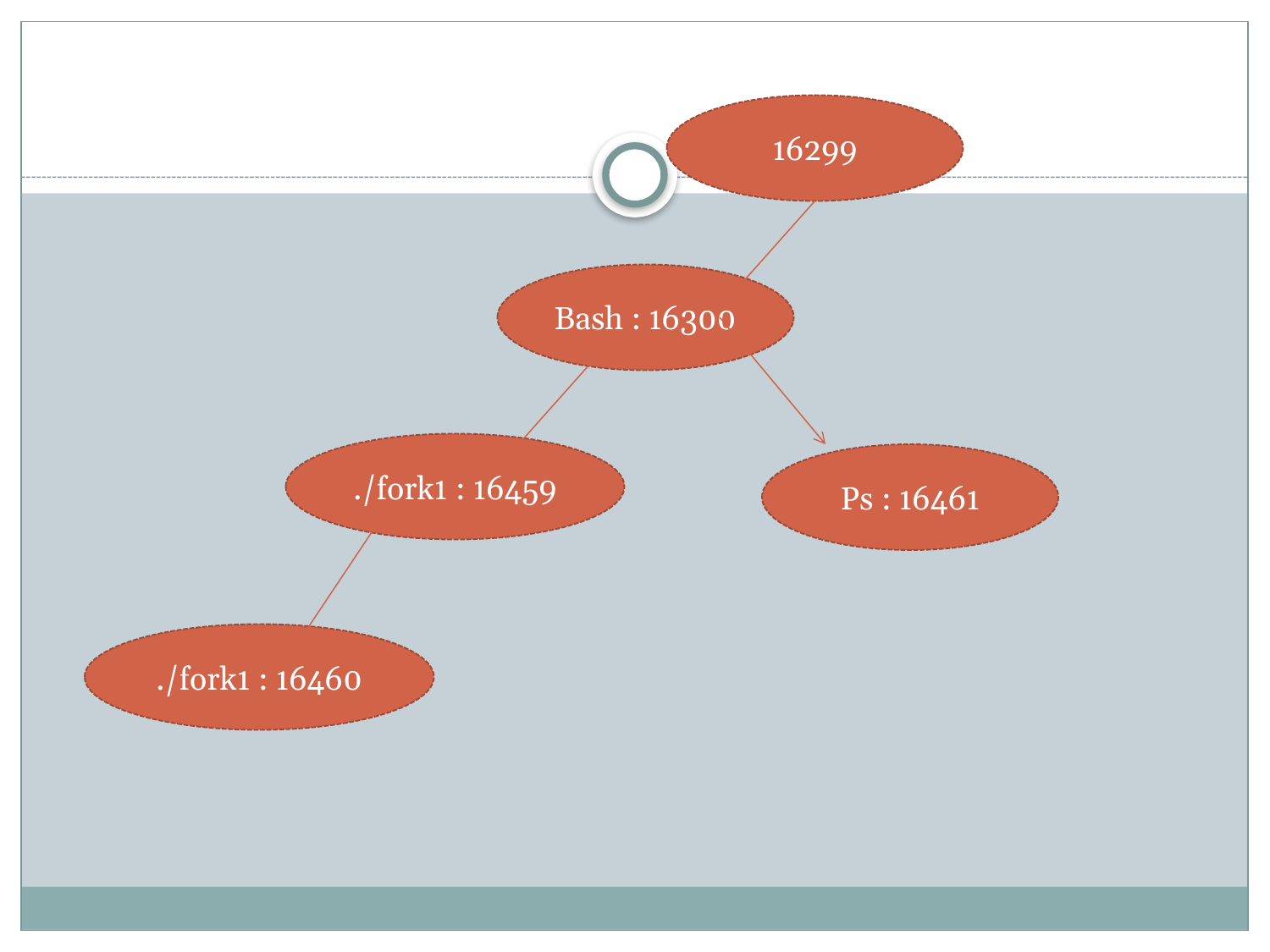

16299
Bash : 16300
Ps : 16461
./fork1 : 16459
./fork1 : 16460